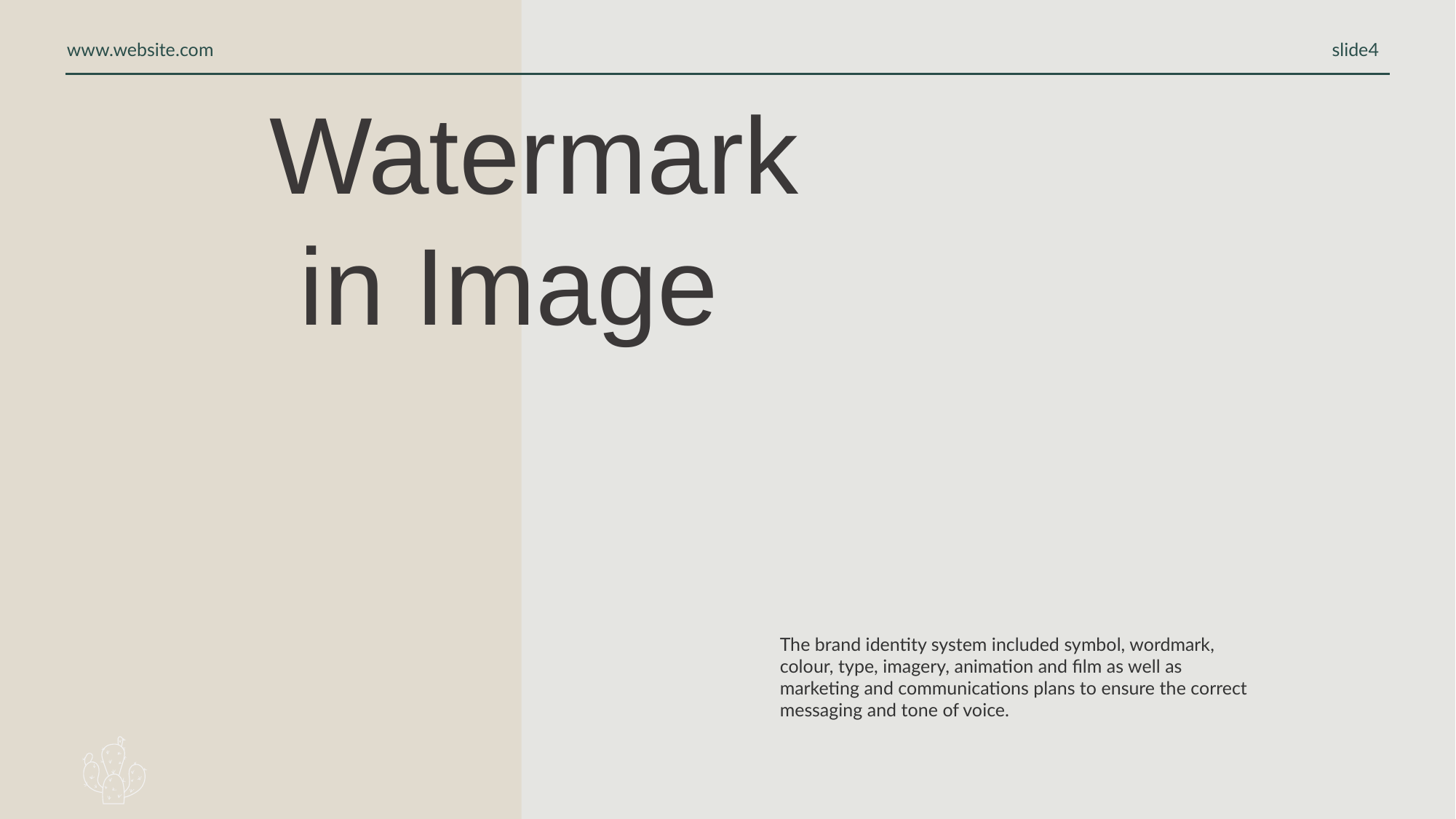

slide4
www.website.com
Watermark
 in Image

The brand identity system included symbol, wordmark, colour, type, imagery, animation and film as well as marketing and communications plans to ensure the correct messaging and tone of voice.